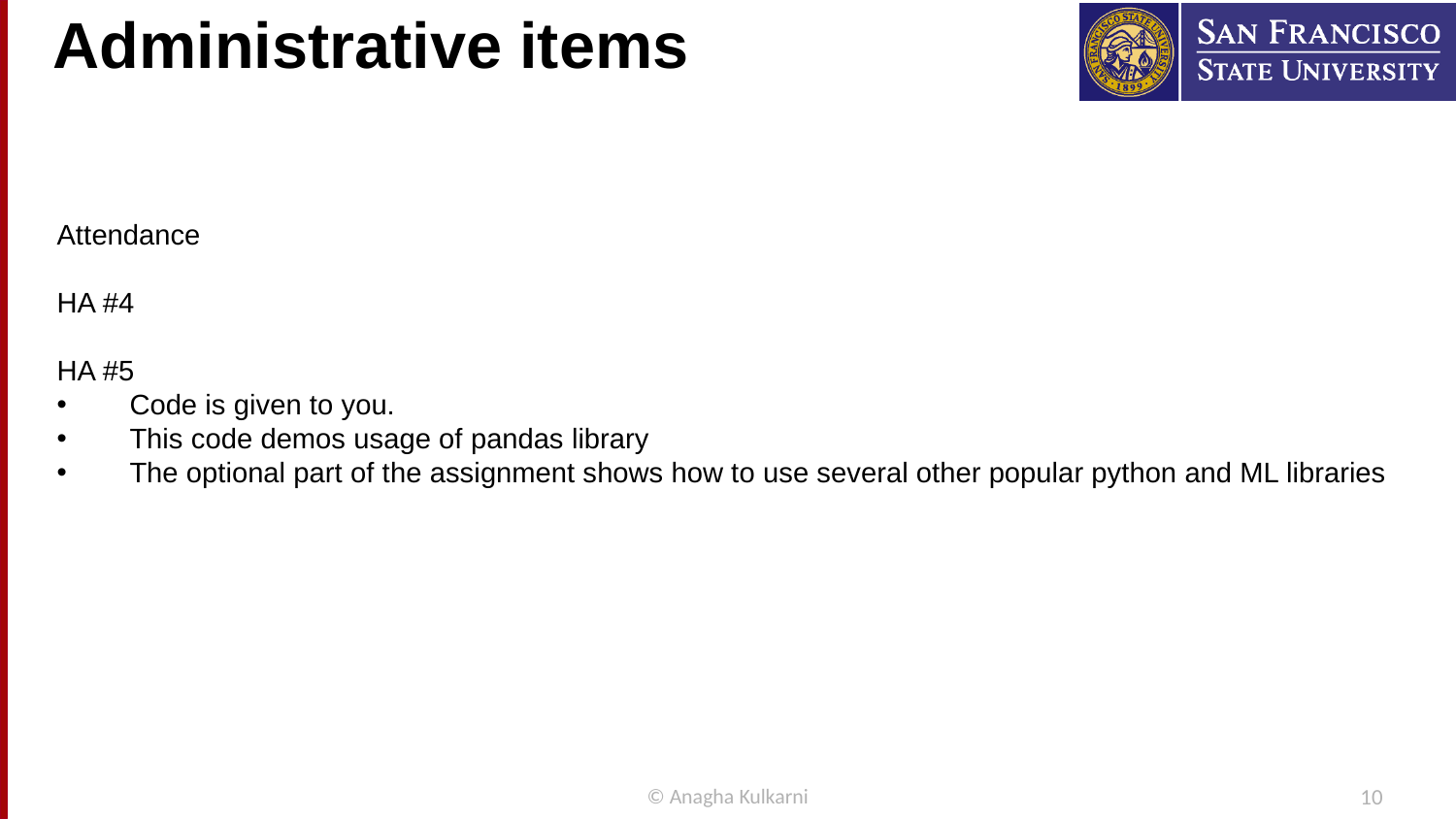

# Administrative items
Attendance

HA #4

HA #5
Code is given to you.
This code demos usage of pandas library
The optional part of the assignment shows how to use several other popular python and ML libraries
© Anagha Kulkarni
10